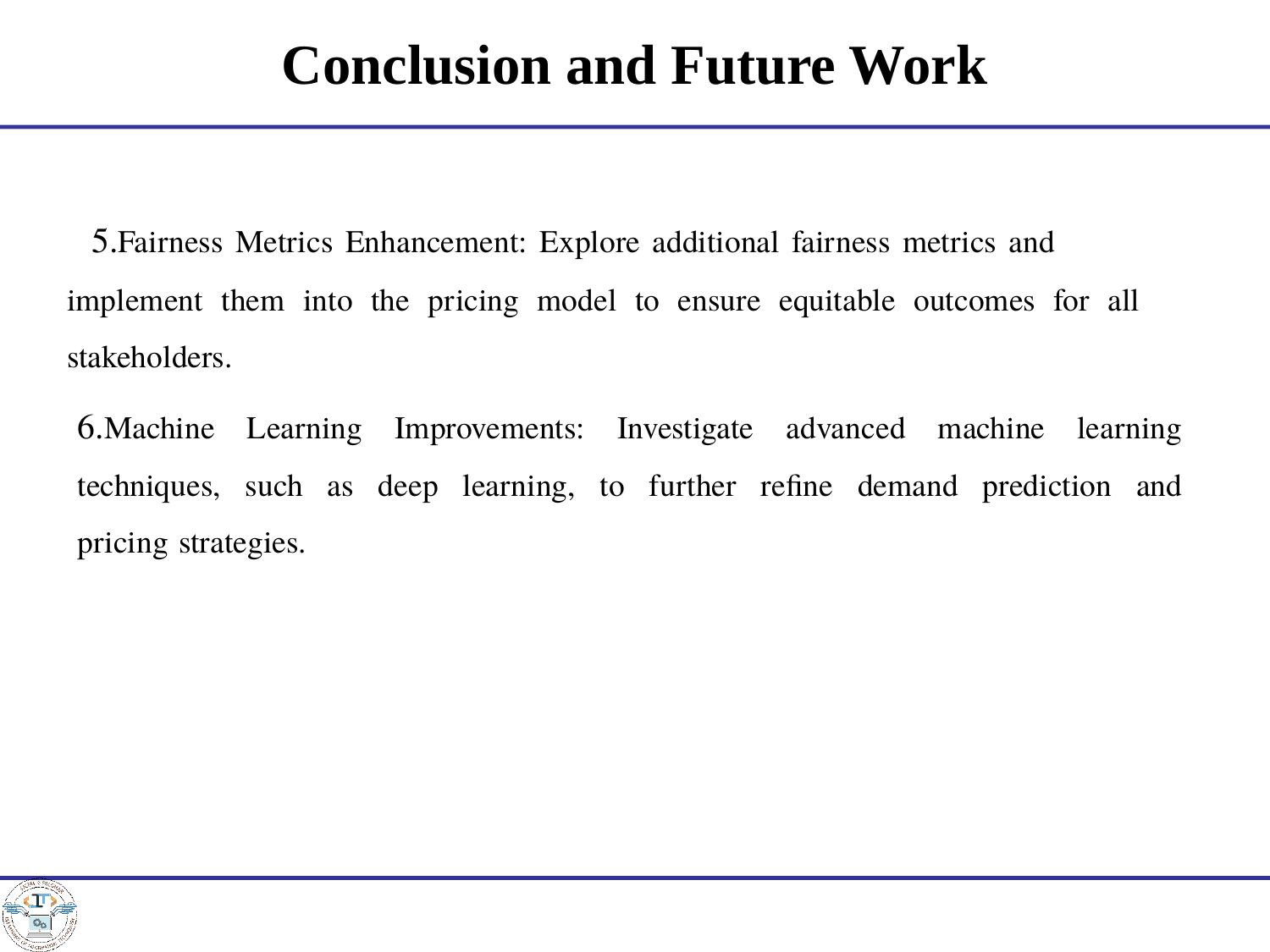

# Conclusion and Future Work
  5.Fairness Metrics Enhancement: Explore additional fairness metrics and        implement them into the pricing model to ensure equitable outcomes for all stakeholders.
6.Machine Learning Improvements: Investigate advanced machine learning techniques, such as deep learning, to further refine demand prediction and pricing strategies.